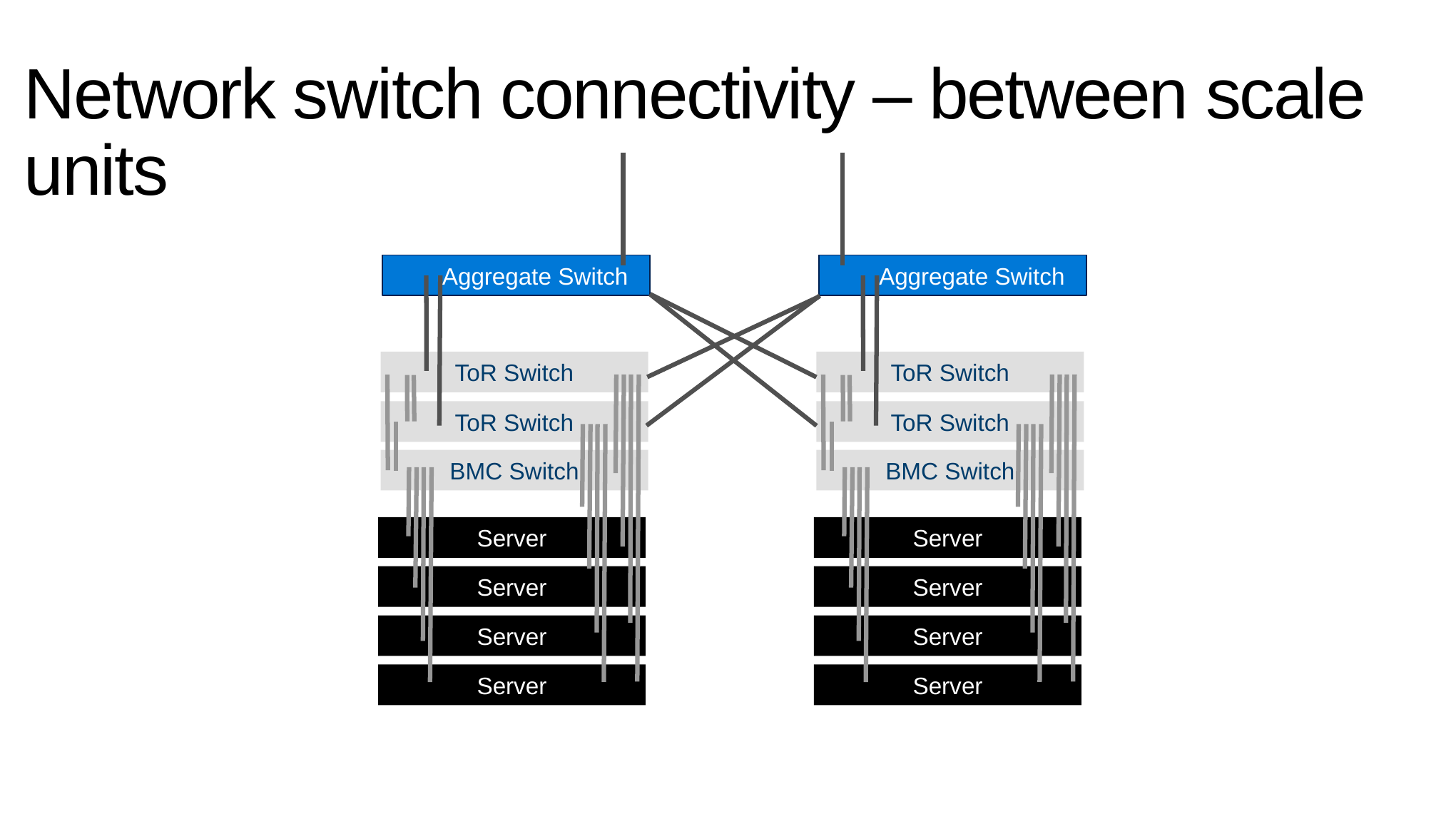

# Network switch connectivity – between scale units
Aggregate Switch
Aggregate Switch
ToR Switch
ToR Switch
Server
Server
Server
Server
BMC Switch
ToR Switch
ToR Switch
Server
Server
Server
Server
BMC Switch